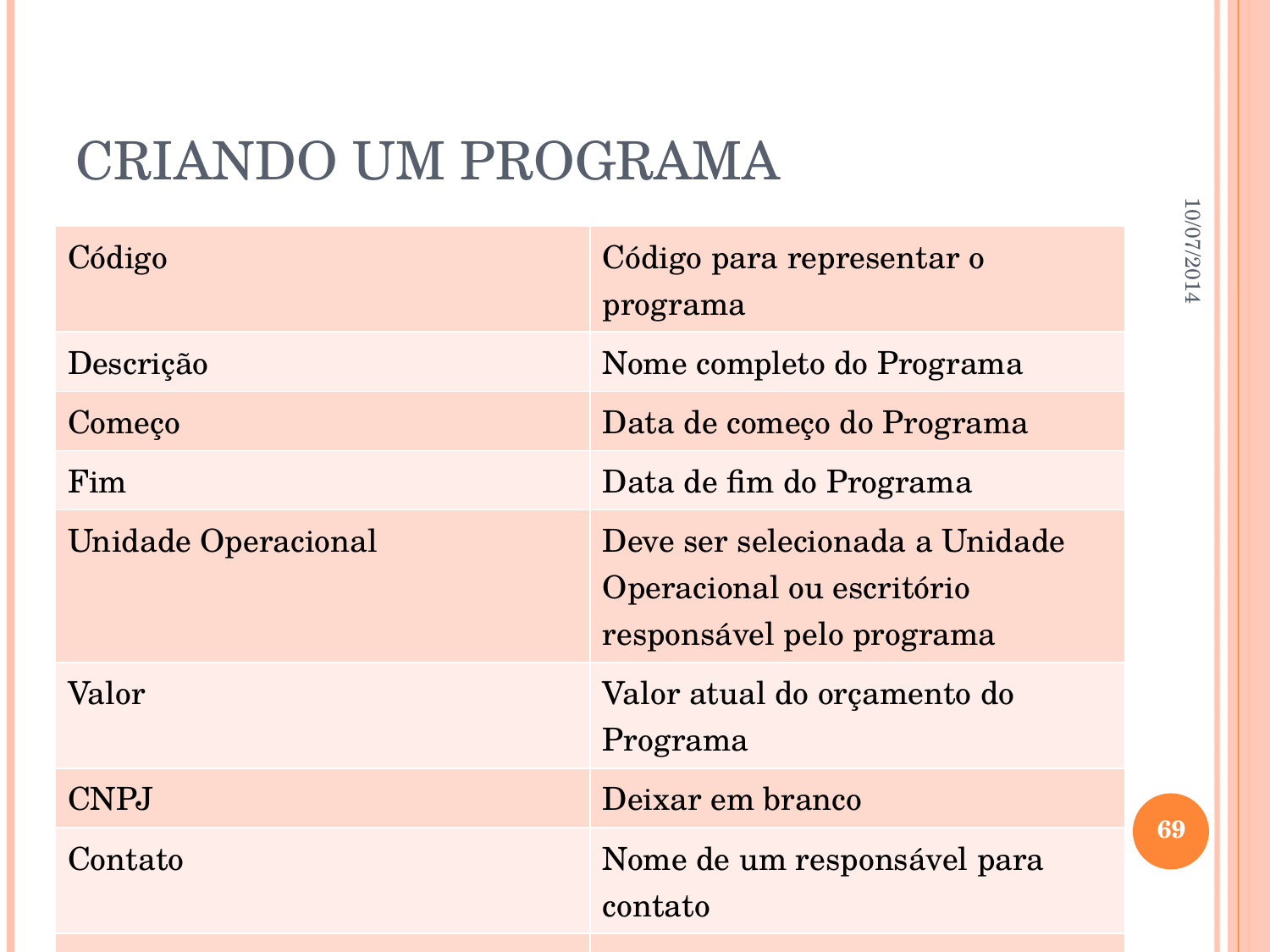

# Criando um programa
10/07/2014
| Código | Código para representar o programa |
| --- | --- |
| Descrição | Nome completo do Programa |
| Começo | Data de começo do Programa |
| Fim | Data de fim do Programa |
| Unidade Operacional | Deve ser selecionada a Unidade Operacional ou escritório responsável pelo programa |
| Valor | Valor atual do orçamento do Programa |
| CNPJ | Deixar em branco |
| Contato | Nome de um responsável para contato |
| Endereço | Endereço físico do programa |
69